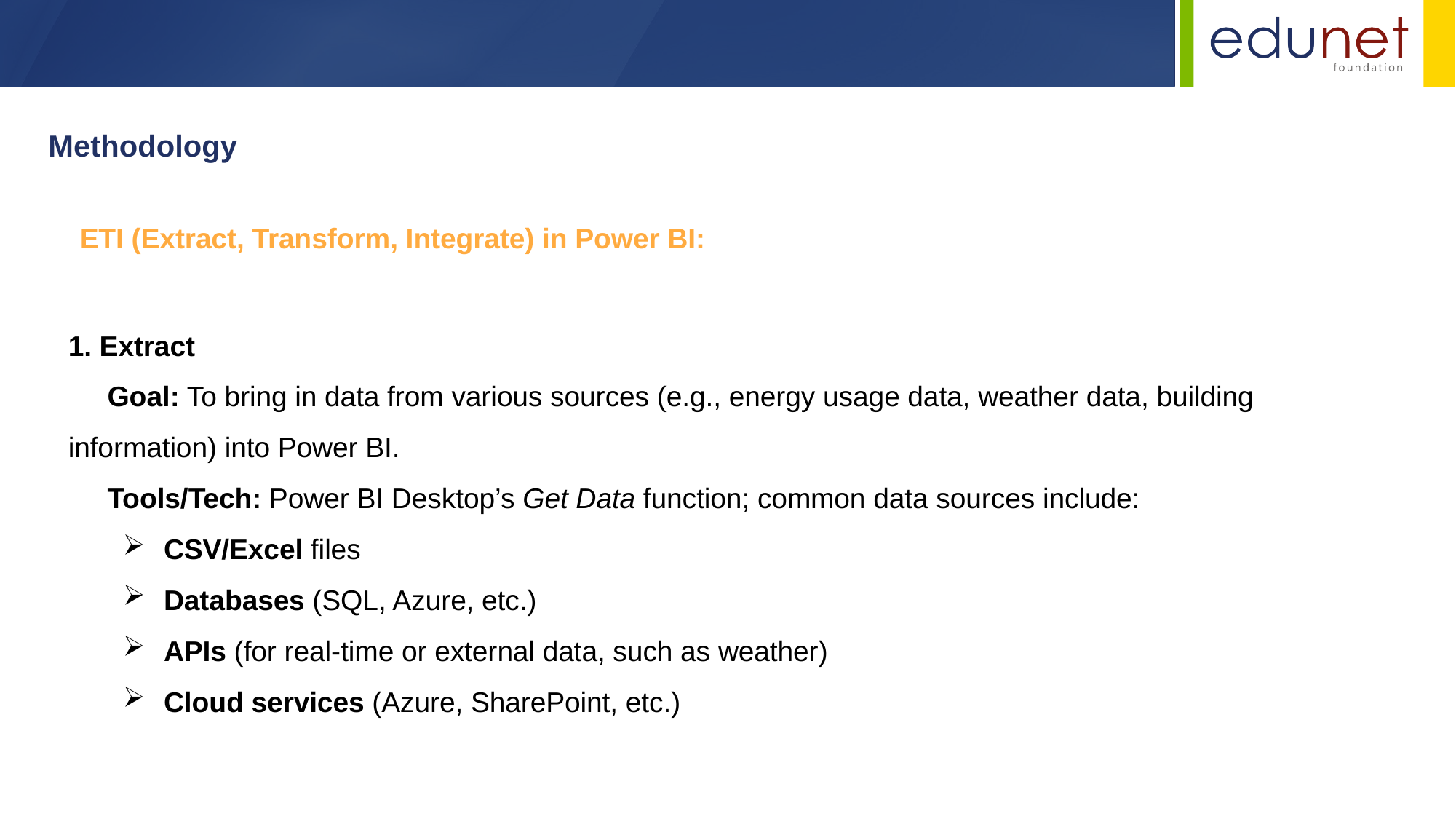

Methodology
ETI (Extract, Transform, Integrate) in Power BI:
1. Extract
     Goal: To bring in data from various sources (e.g., energy usage data, weather data, building information) into Power BI.
     Tools/Tech: Power BI Desktop’s Get Data function; common data sources include:
CSV/Excel files
Databases (SQL, Azure, etc.)
APIs (for real-time or external data, such as weather)
Cloud services (Azure, SharePoint, etc.)